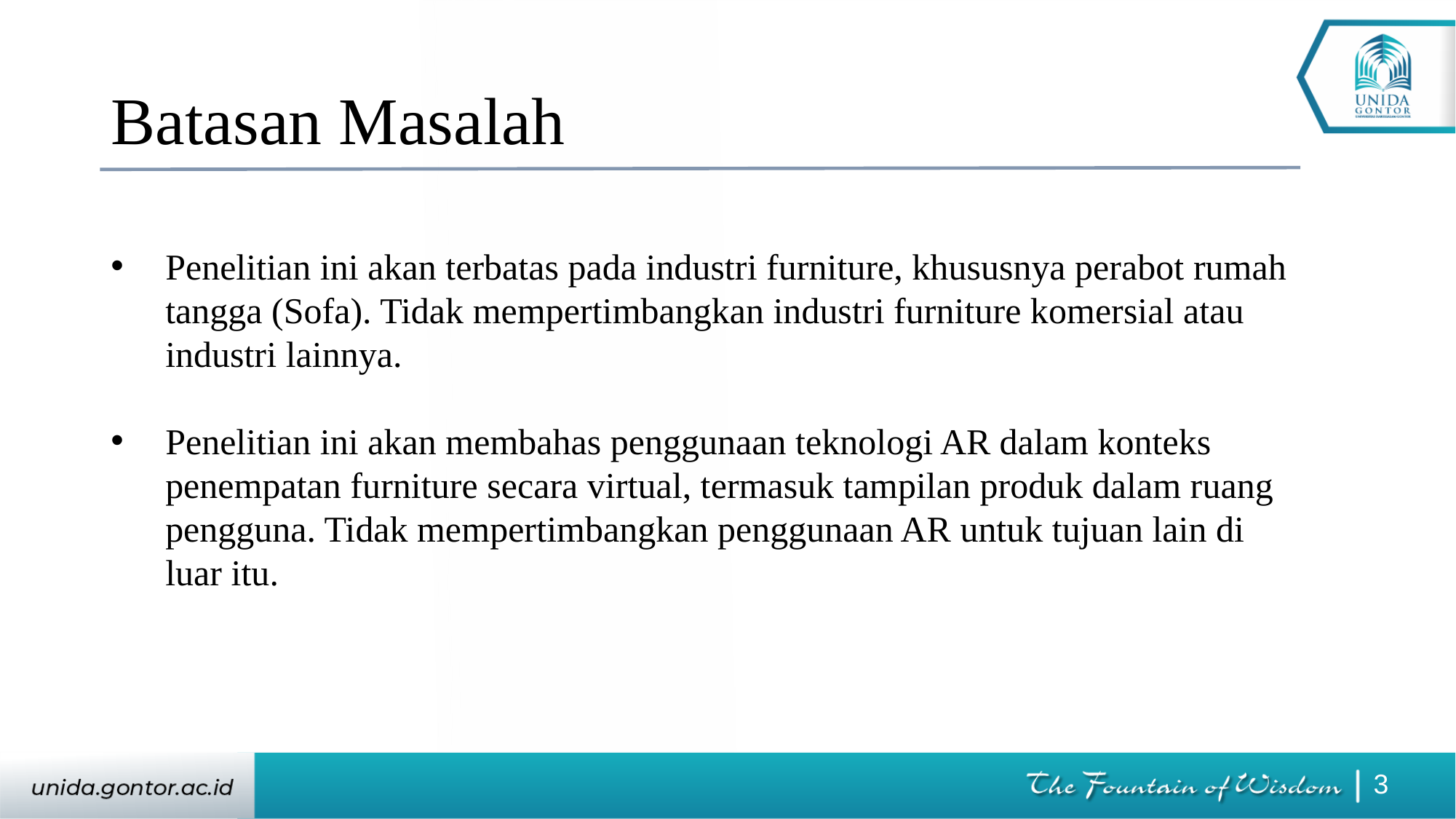

# Batasan Masalah
Penelitian ini akan terbatas pada industri furniture, khususnya perabot rumah tangga (Sofa). Tidak mempertimbangkan industri furniture komersial atau industri lainnya.

Penelitian ini akan membahas penggunaan teknologi AR dalam konteks penempatan furniture secara virtual, termasuk tampilan produk dalam ruang pengguna. Tidak mempertimbangkan penggunaan AR untuk tujuan lain di luar itu.

3